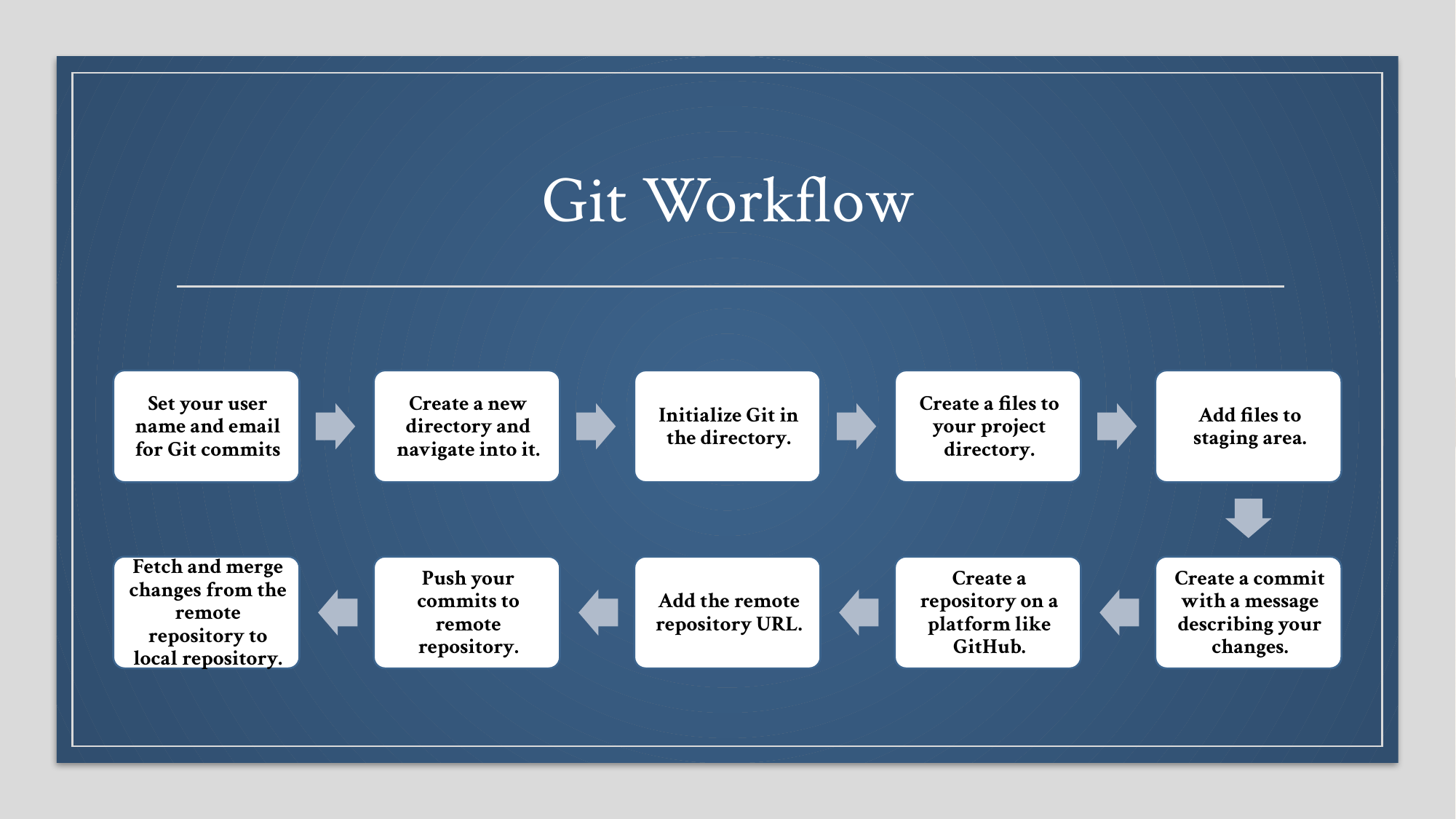

# Git Workflow
Set your user name and email for Git commits

Create a new directory and navigate into it.

Initialize Git in the directory.

Create a files to your project directory.

Add files to staging area.

Create a commit with a message describing your changes.

Create a repository on a platform like GitHub.

Add the remote repository URL.

Push your commits to remote repository.

Fetch and merge changes from the remote repository to local repository.